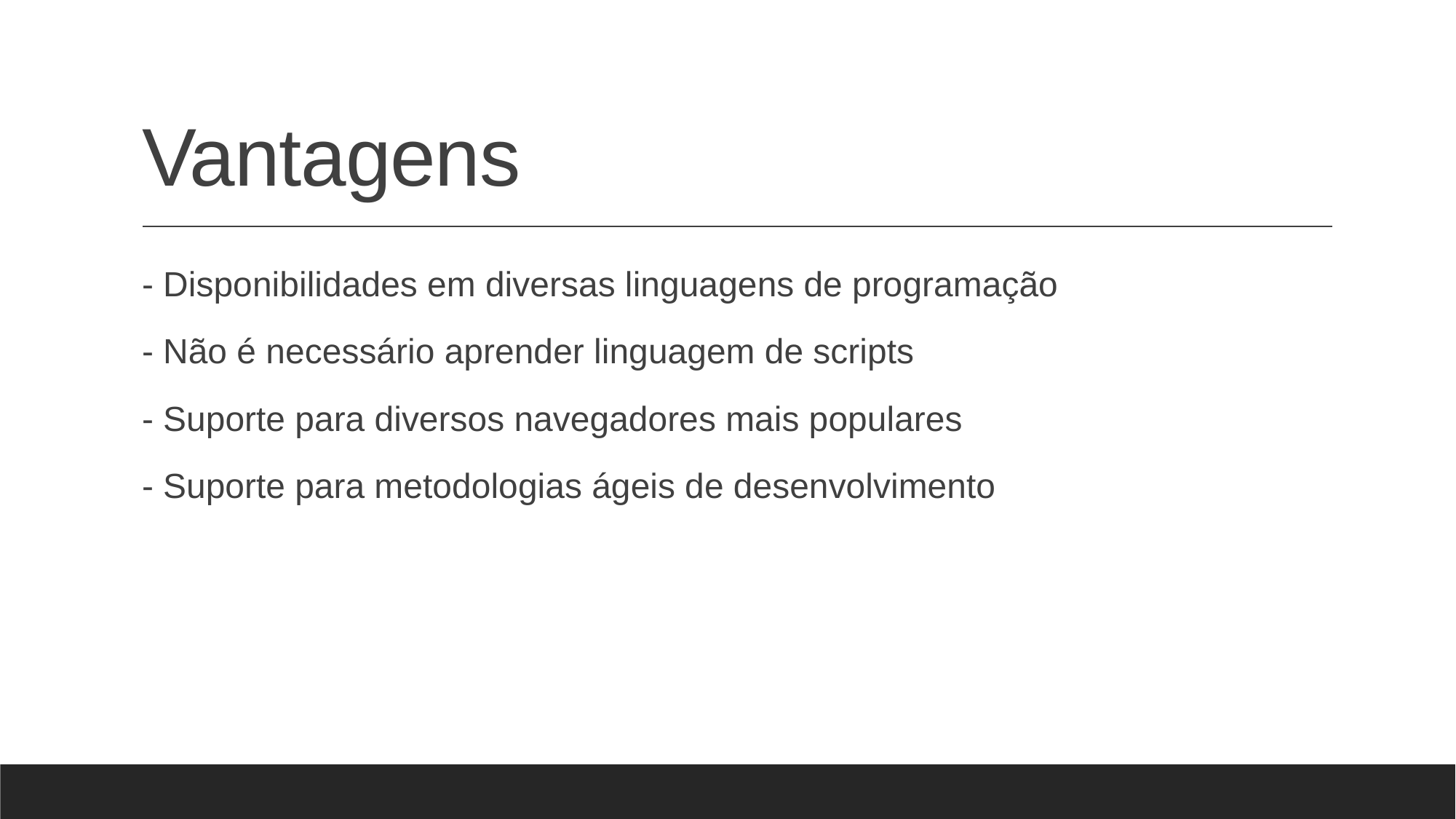

# Vantagens
- Disponibilidades em diversas linguagens de programação
- Não é necessário aprender linguagem de scripts
- Suporte para diversos navegadores mais populares
- Suporte para metodologias ágeis de desenvolvimento